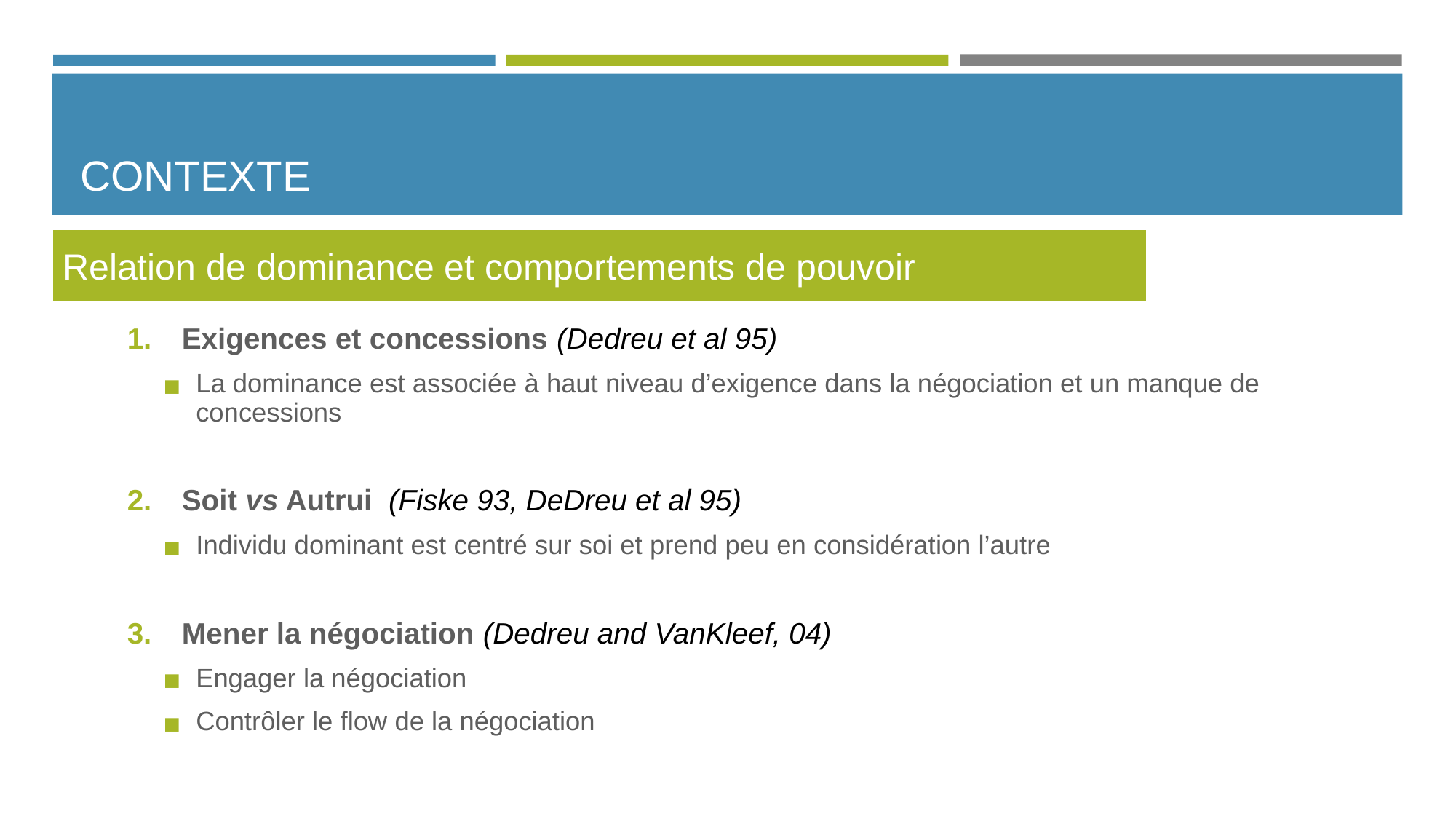

# CONTEXTE
Relation de dominance et comportements de pouvoir
Exigences et concessions (Dedreu et al 95)
La dominance est associée à haut niveau d’exigence dans la négociation et un manque de concessions

Soit vs Autrui  (Fiske 93, DeDreu et al 95)
Individu dominant est centré sur soi et prend peu en considération l’autre

Mener la négociation (Dedreu and VanKleef, 04)
Engager la négociation
Contrôler le flow de la négociation